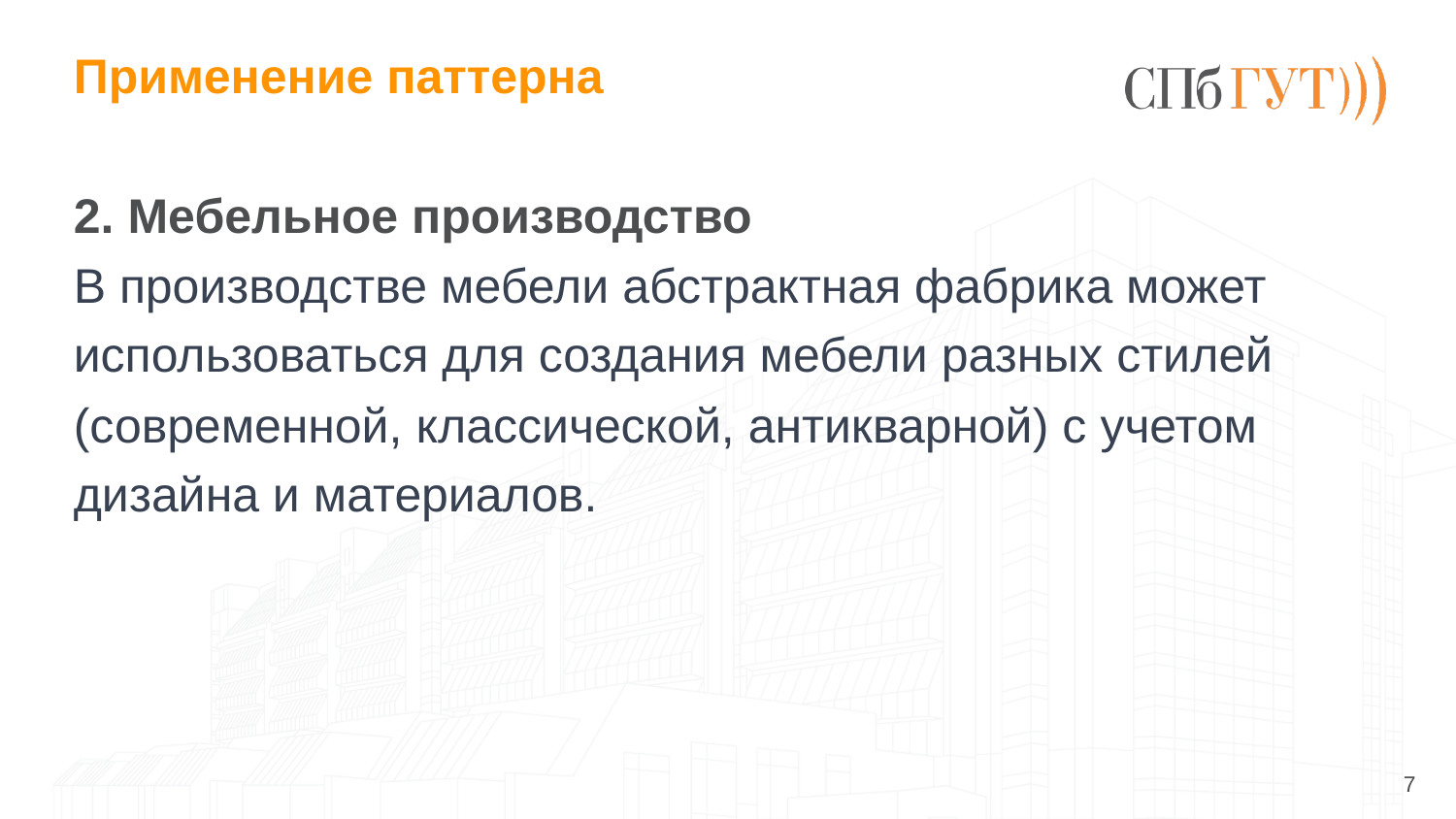

# Применение паттерна
2. Мебельное производство
В производстве мебели абстрактная фабрика может использоваться для создания мебели разных стилей (современной, классической, антикварной) с учетом дизайна и материалов.
7